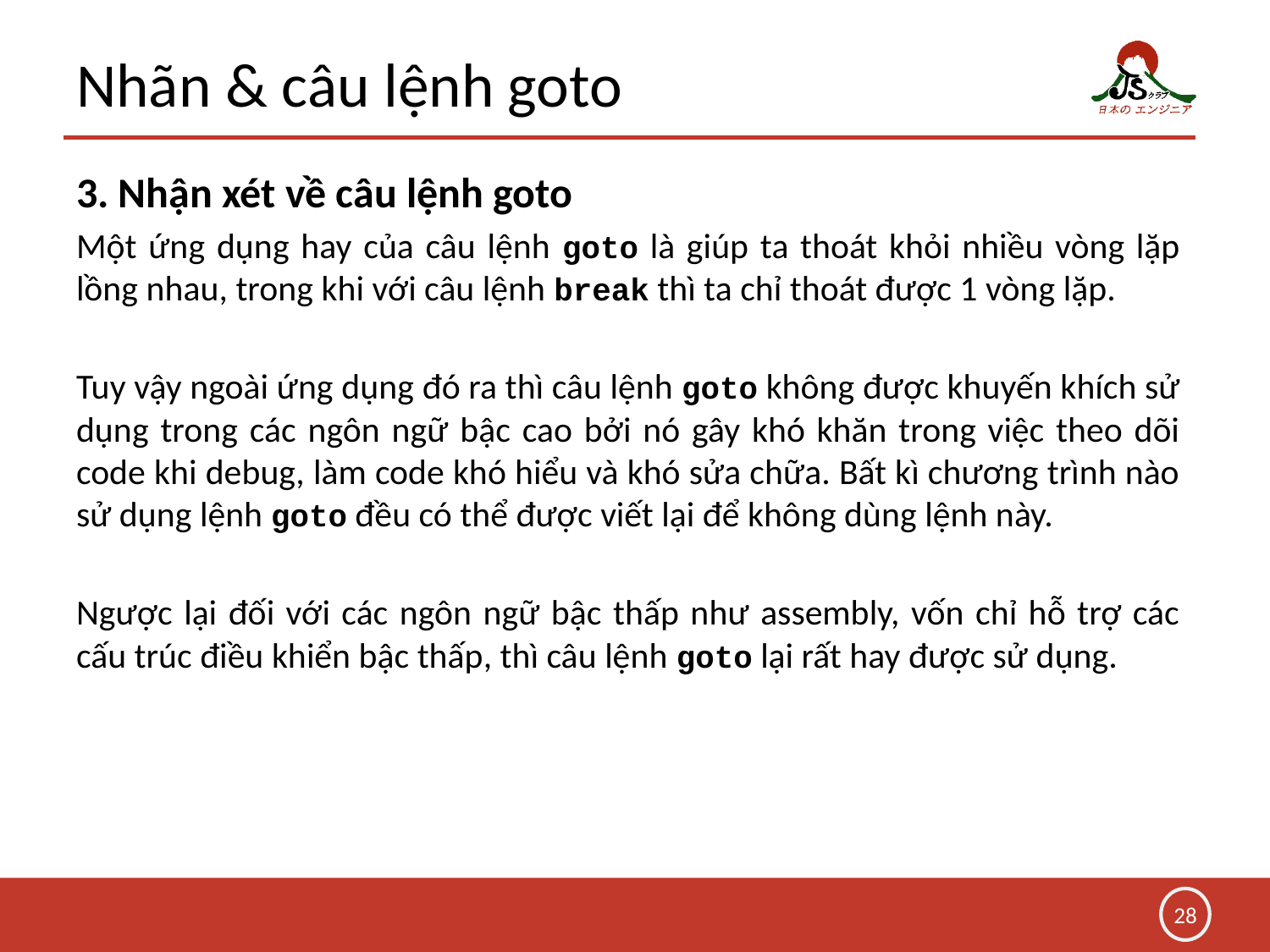

# Nhãn & câu lệnh goto
3. Nhận xét về câu lệnh goto
Một ứng dụng hay của câu lệnh goto là giúp ta thoát khỏi nhiều vòng lặp lồng nhau, trong khi với câu lệnh break thì ta chỉ thoát được 1 vòng lặp.

Tuy vậy ngoài ứng dụng đó ra thì câu lệnh goto không được khuyến khích sử dụng trong các ngôn ngữ bậc cao bởi nó gây khó khăn trong việc theo dõi code khi debug, làm code khó hiểu và khó sửa chữa. Bất kì chương trình nào sử dụng lệnh goto đều có thể được viết lại để không dùng lệnh này.

Ngược lại đối với các ngôn ngữ bậc thấp như assembly, vốn chỉ hỗ trợ các cấu trúc điều khiển bậc thấp, thì câu lệnh goto lại rất hay được sử dụng.